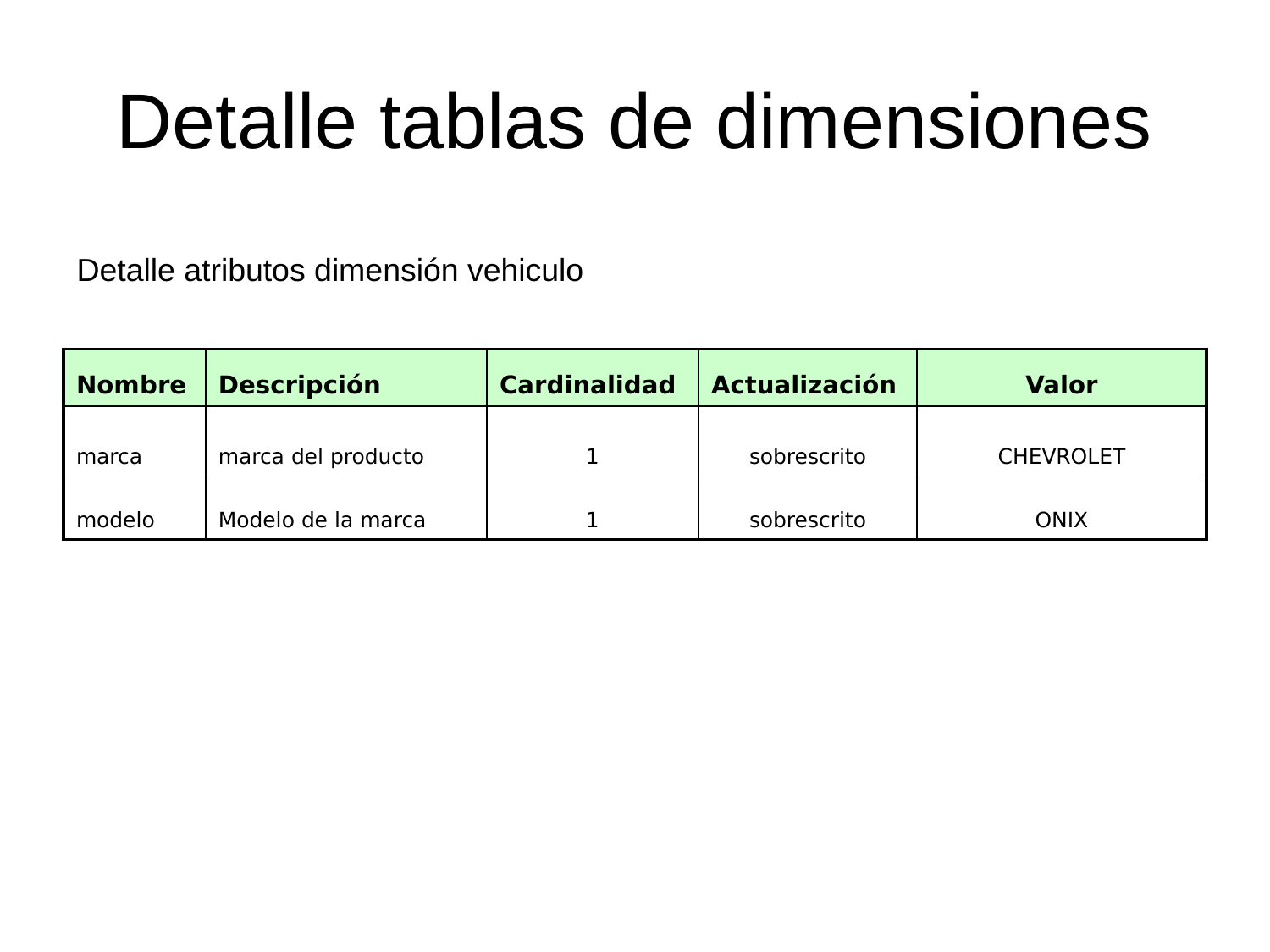

Detalle tablas de dimensiones
Detalle atributos dimensión vehiculo
| Nombre | Descripción | Cardinalidad | Actualización | Valor |
| --- | --- | --- | --- | --- |
| marca | marca del producto | 1 | sobrescrito | CHEVROLET |
| modelo | Modelo de la marca | 1 | sobrescrito | ONIX |